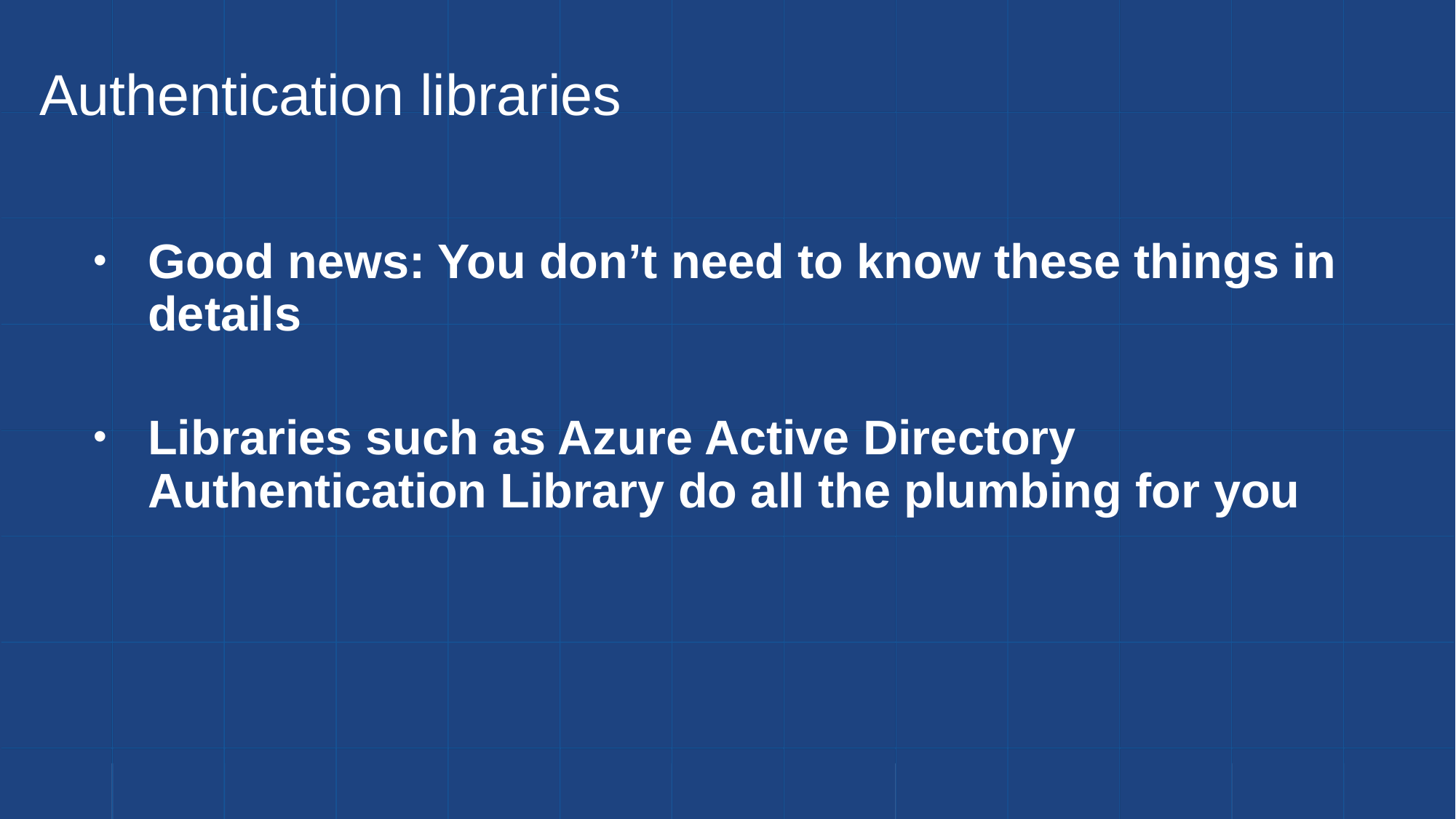

Authentication libraries
Good news: You don’t need to know these things in details

Libraries such as Azure Active Directory Authentication Library do all the plumbing for you